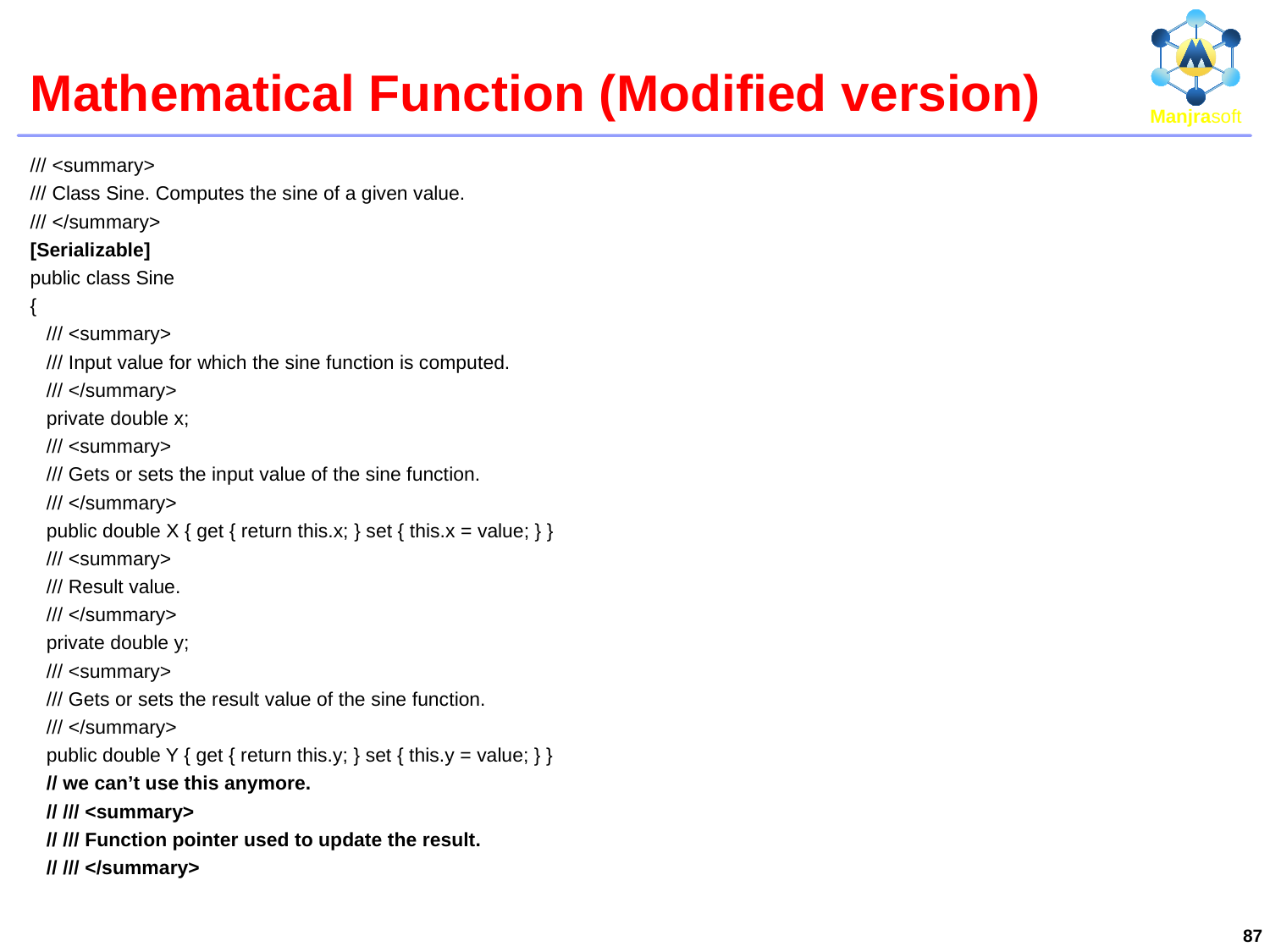

# Mathematical Function (Modified version)
/// <summary>
/// Class Sine. Computes the sine of a given value.
/// </summary>
[Serializable]
public class Sine
{
   /// <summary>
   /// Input value for which the sine function is computed.
   /// </summary>
   private double x;
   /// <summary>
   /// Gets or sets the input value of the sine function.
   /// </summary>
   public double X { get { return this.x; } set { this.x = value; } }
   /// <summary>
   /// Result value.
   /// </summary>
   private double y;
   /// <summary>
   /// Gets or sets the result value of the sine function.
   /// </summary>
   public double Y { get { return this.y; } set { this.y = value; } }
   // we can’t use this anymore.
   // /// <summary>
   // /// Function pointer used to update the result.
   // /// </summary>

87